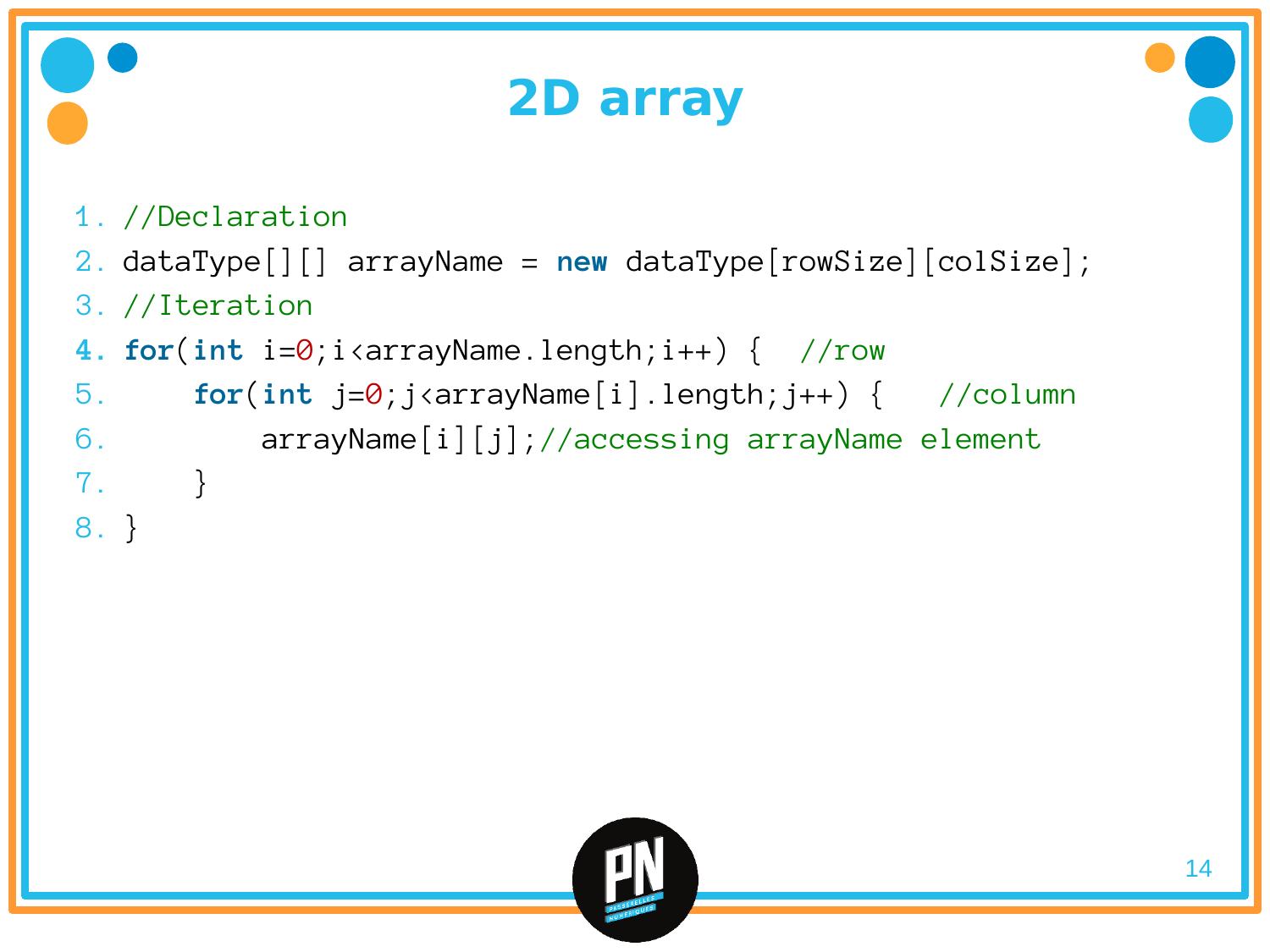

# 2D array
//Declaration
dataType[][] arrayName = new dataType[rowSize][colSize];
//Iteration
for(int i=0;i<arrayName.length;i++) {  //row
    for(int j=0;j<arrayName[i].length;j++) {   //column
        arrayName[i][j];//accessing arrayName element
    }
}